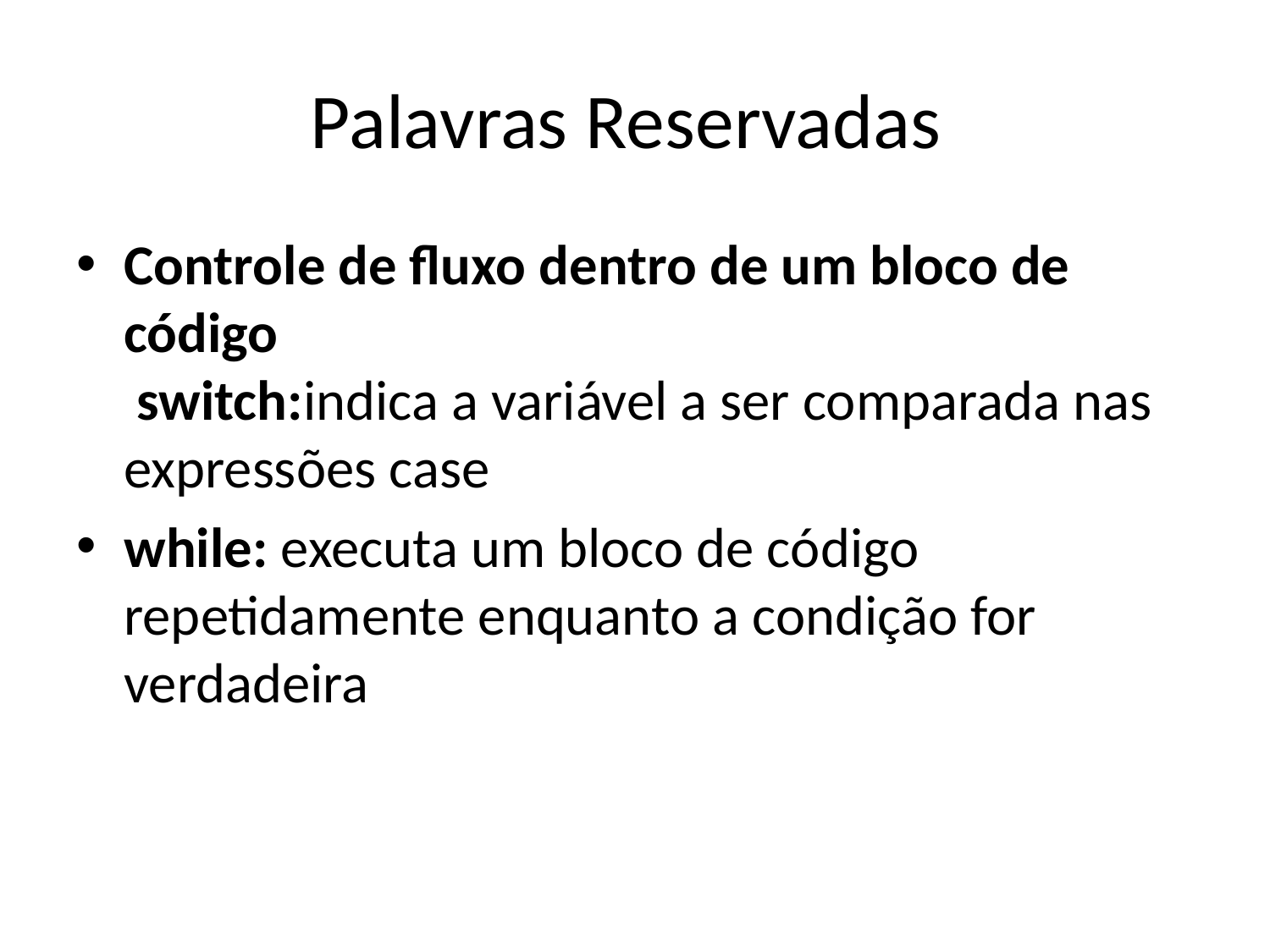

# Palavras Reservadas
Controle de fluxo dentro de um bloco de código
 switch:indica a variável a ser comparada nas expressões case
while: executa um bloco de código repetidamente enquanto a condição for verdadeira